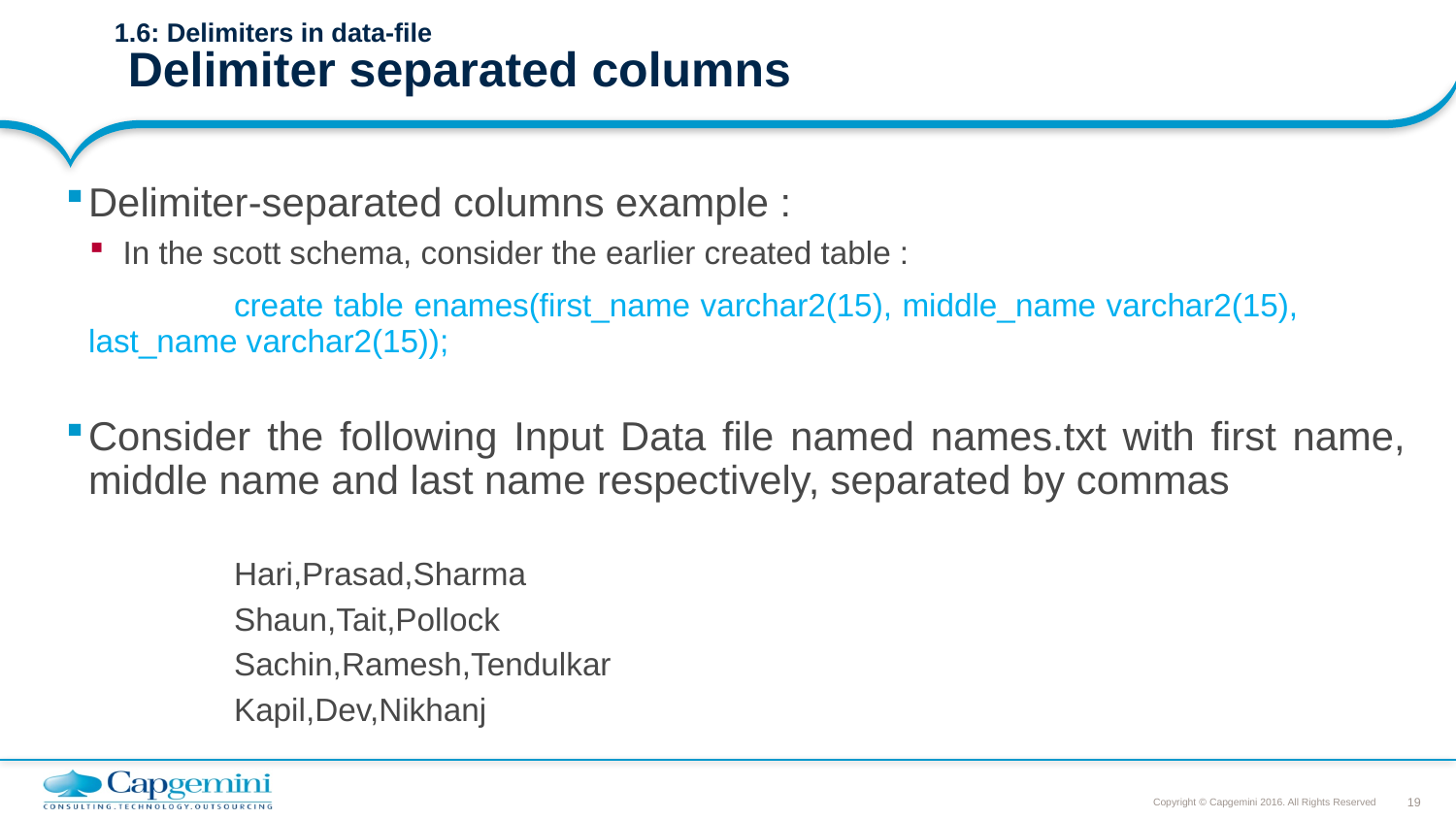

# 1.6: Delimiters in data-file Delimiter separated columns

Delimiter-separated columns example :
 In the scott schema, consider the earlier created table :
		create table enames(first_name varchar2(15), middle_name varchar2(15), 	last_name varchar2(15));

Consider the following Input Data file named names.txt with first name, middle name and last name respectively, separated by commas

		Hari,Prasad,Sharma
		Shaun,Tait,Pollock
		Sachin,Ramesh,Tendulkar
		Kapil,Dev,Nikhanj